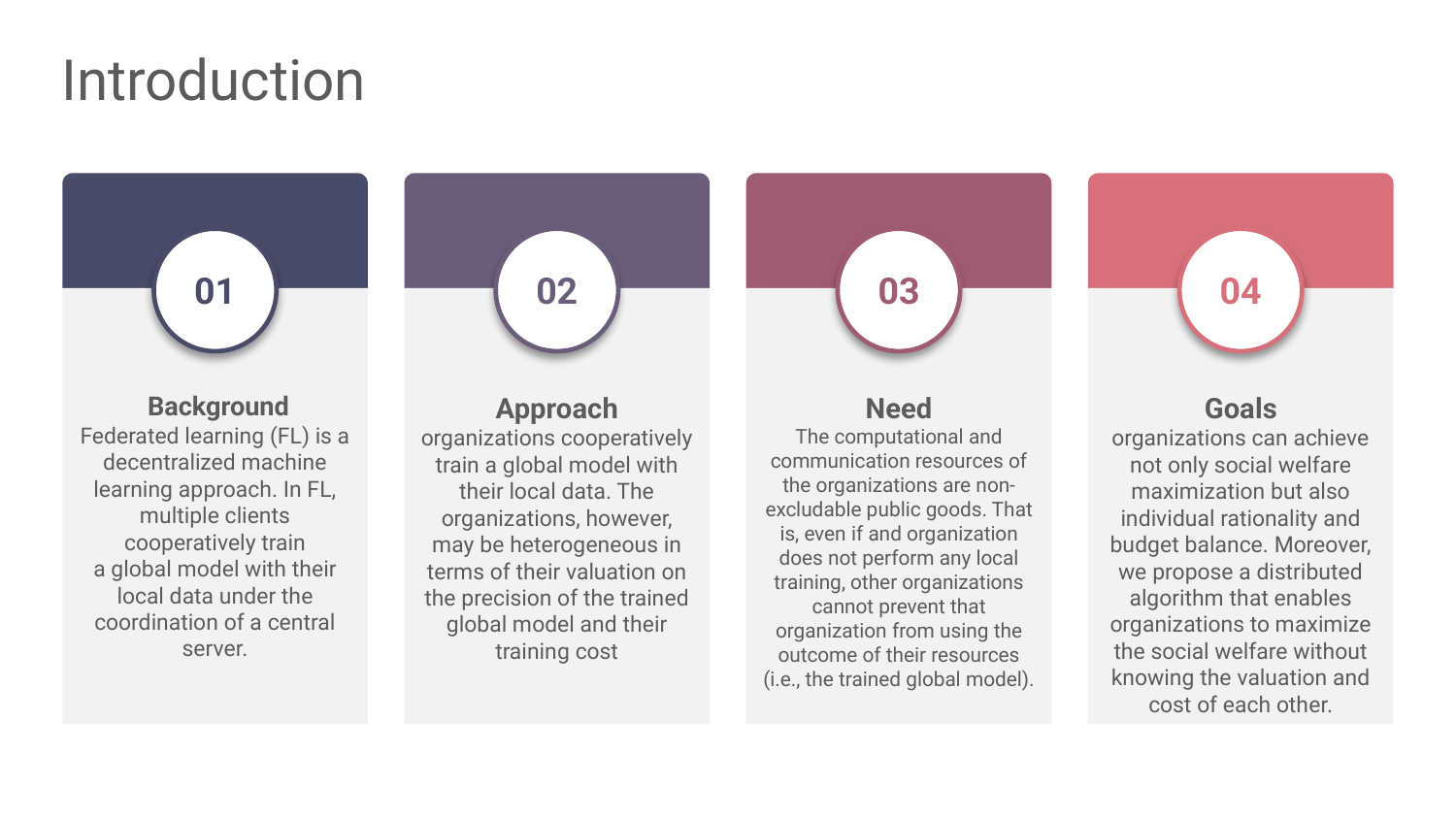

# Introduction

 Background
Federated learning (FL) is a decentralized machine
learning approach. In FL, multiple clients cooperatively train
a global model with their local data under the coordination of a central server.

Approach
organizations cooperatively train a global model with their local data. The organizations, however, may be heterogeneous in terms of their valuation on the precision of the trained global model and their training cost

Need
The computational and communication resources of the organizations are non-excludable public goods. That is, even if and organization does not perform any local training, other organizations cannot prevent that organization from using the outcome of their resources (i.e., the trained global model).

Goals
organizations can achieve not only social welfare maximization but also individual rationality and budget balance. Moreover, we propose a distributed algorithm that enables organizations to maximize the social welfare without knowing the valuation and cost of each other.
01
02
03
04